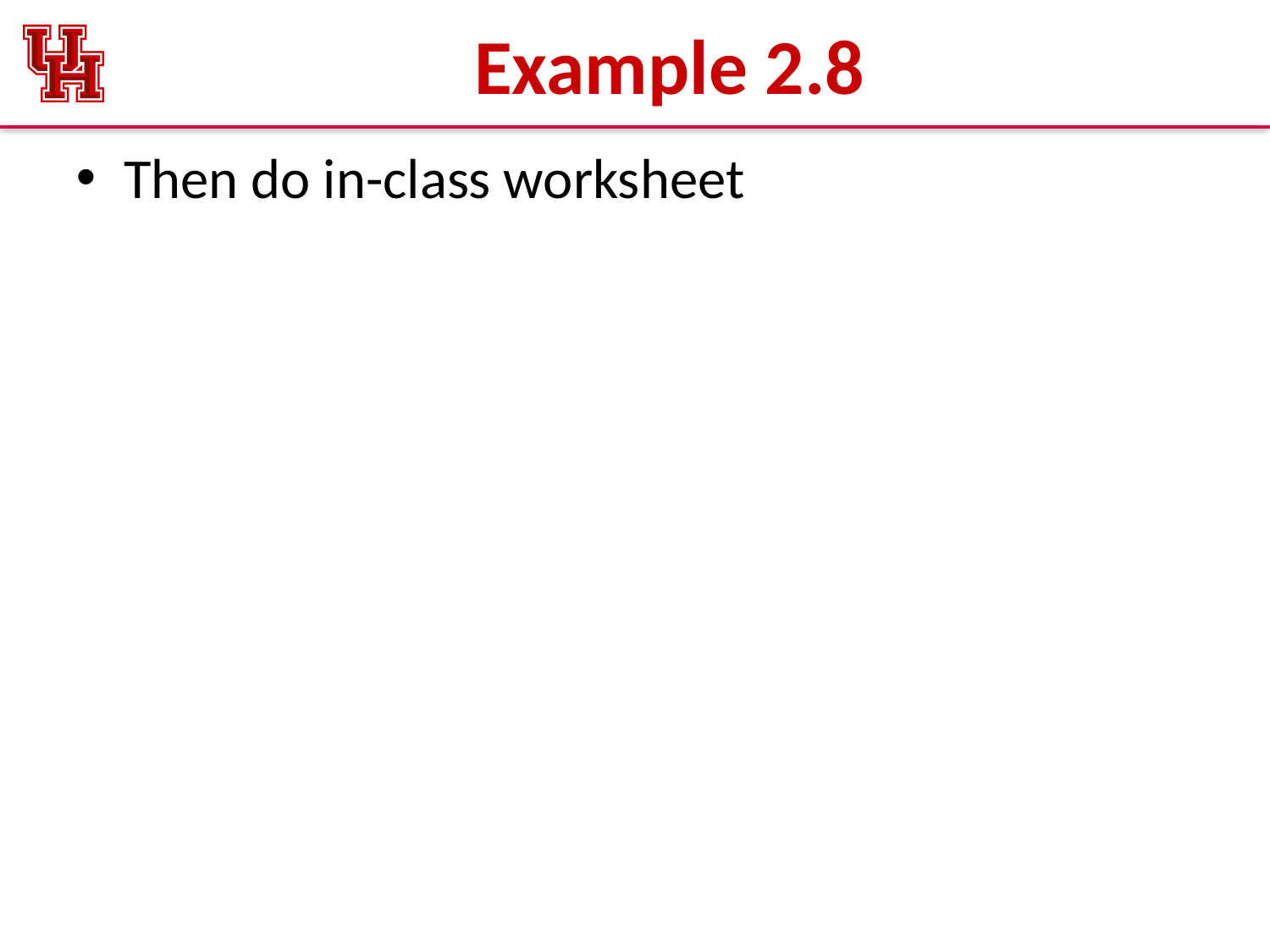

# Example 2.8
Then do in-class worksheet